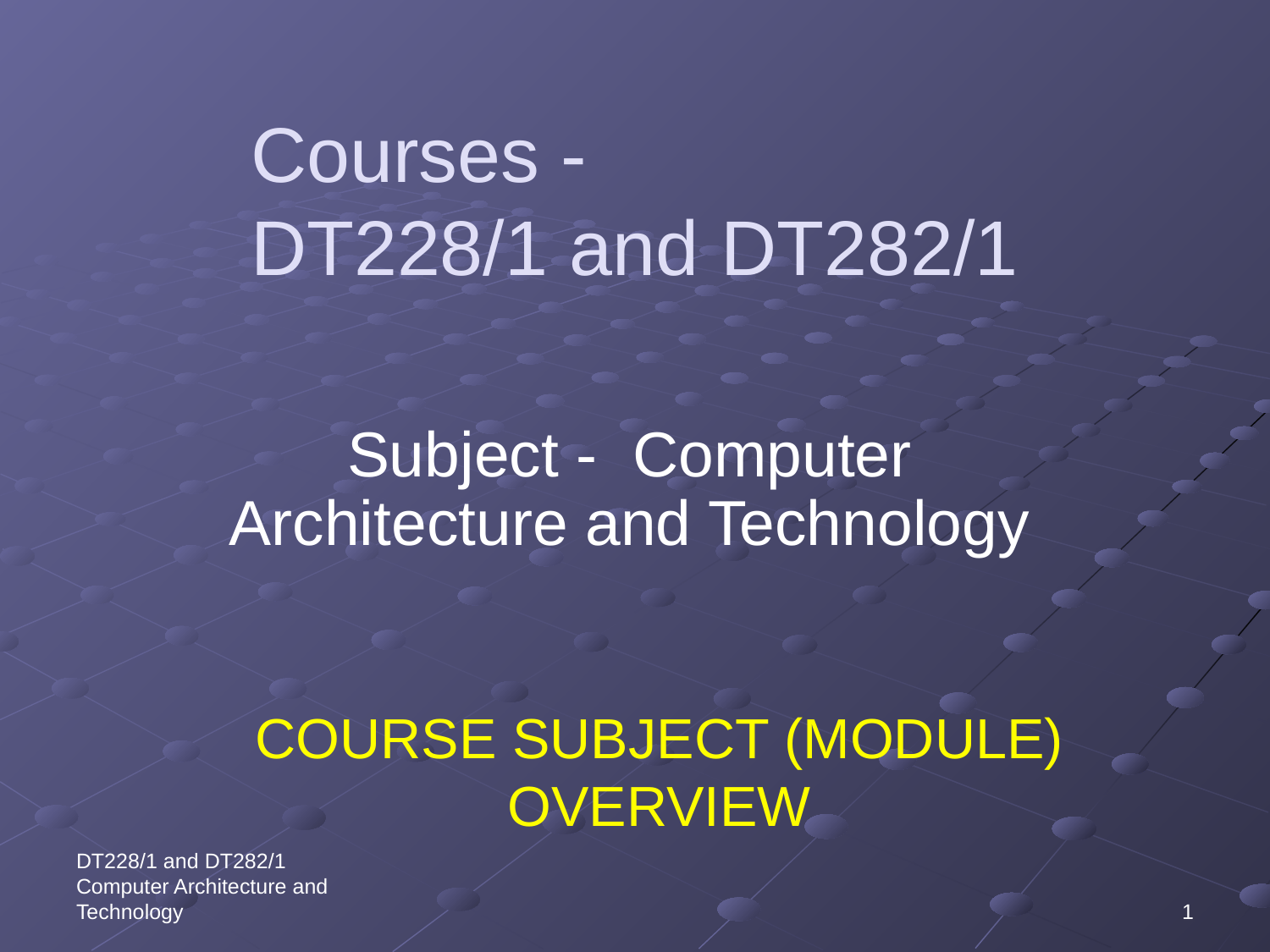

# Courses - DT228/1 and DT282/1
Subject -  Computer Architecture and Technology
COURSE SUBJECT (MODULE) OVERVIEW
DT228/1 and DT282/1 Computer Architecture and  Technology
1